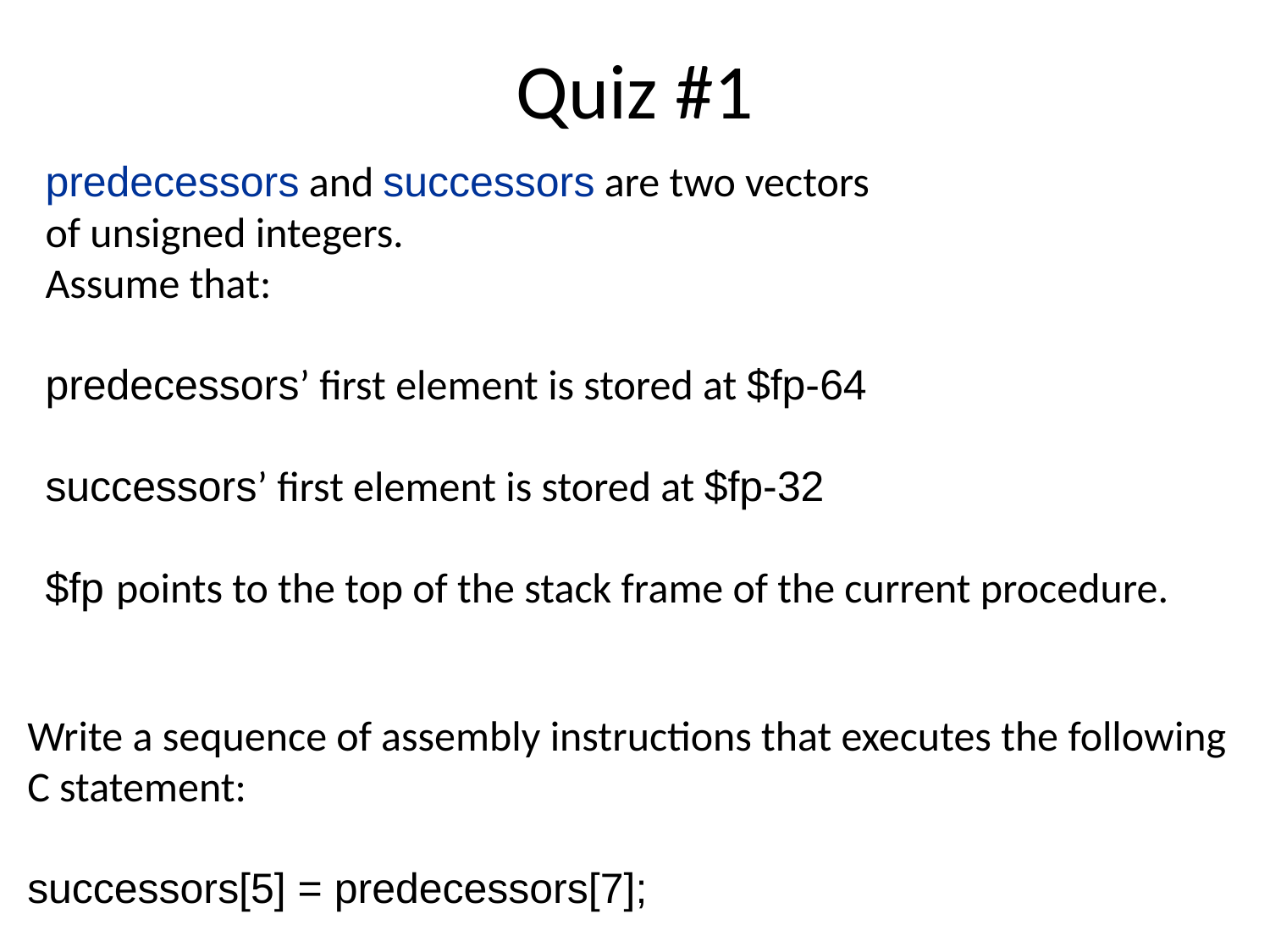

# Quiz #1
predecessors and successors are two vectors
of unsigned integers.
Assume that:

predecessors’ first element is stored at $fp-64

successors’ first element is stored at $fp-32

$fp points to the top of the stack frame of the current procedure.

Write a sequence of assembly instructions that executes the following
C statement:

successors[5] = predecessors[7];